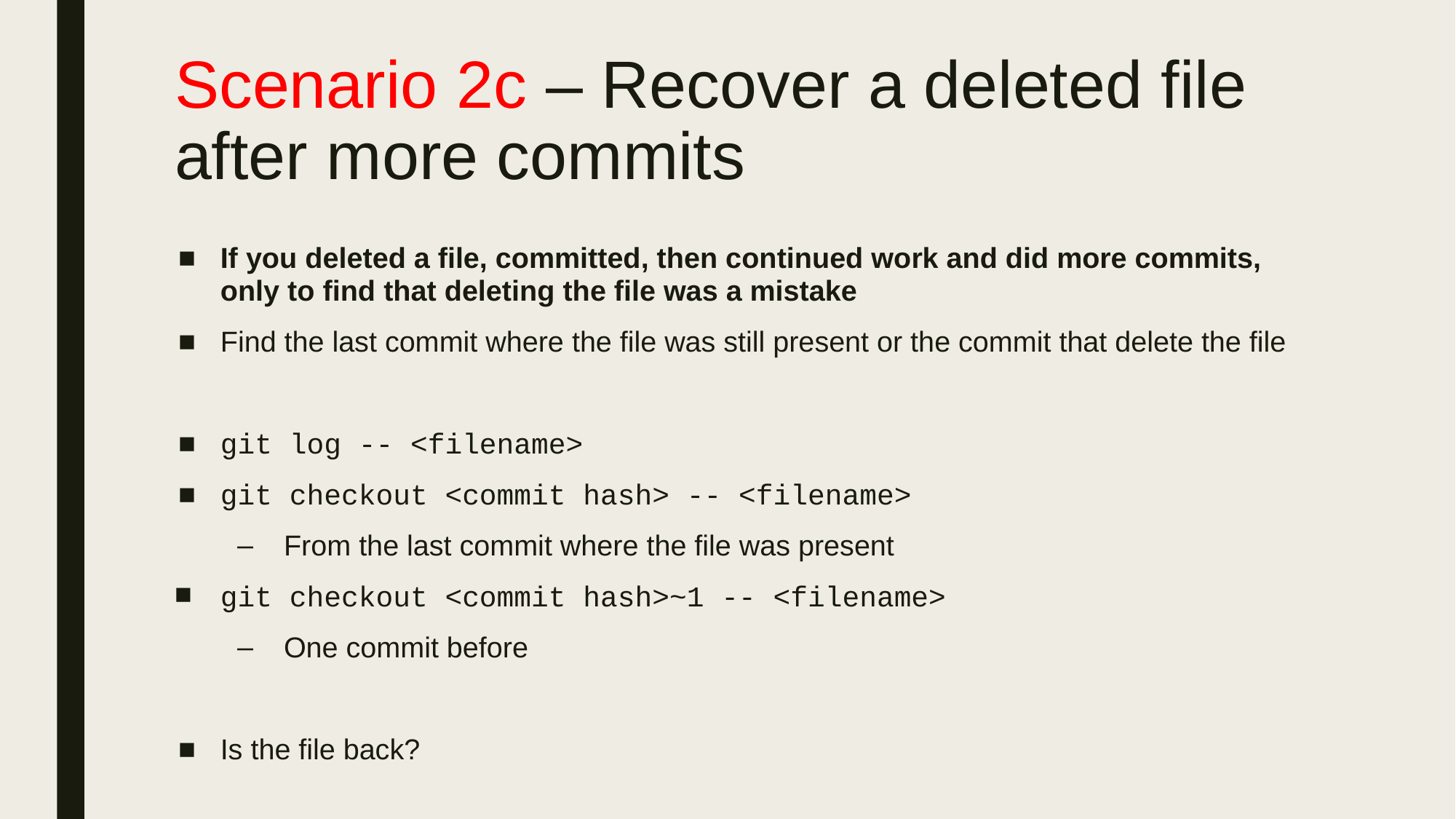

# Scenario 2c – Recover a deleted file after more commits
If you deleted a file, committed, then continued work and did more commits, only to find that deleting the file was a mistake
Find the last commit where the file was still present or the commit that delete the file

git log -- <filename>
git checkout <commit hash> -- <filename>
From the last commit where the file was present
git checkout <commit hash>~1 -- <filename>
One commit before

Is the file back?